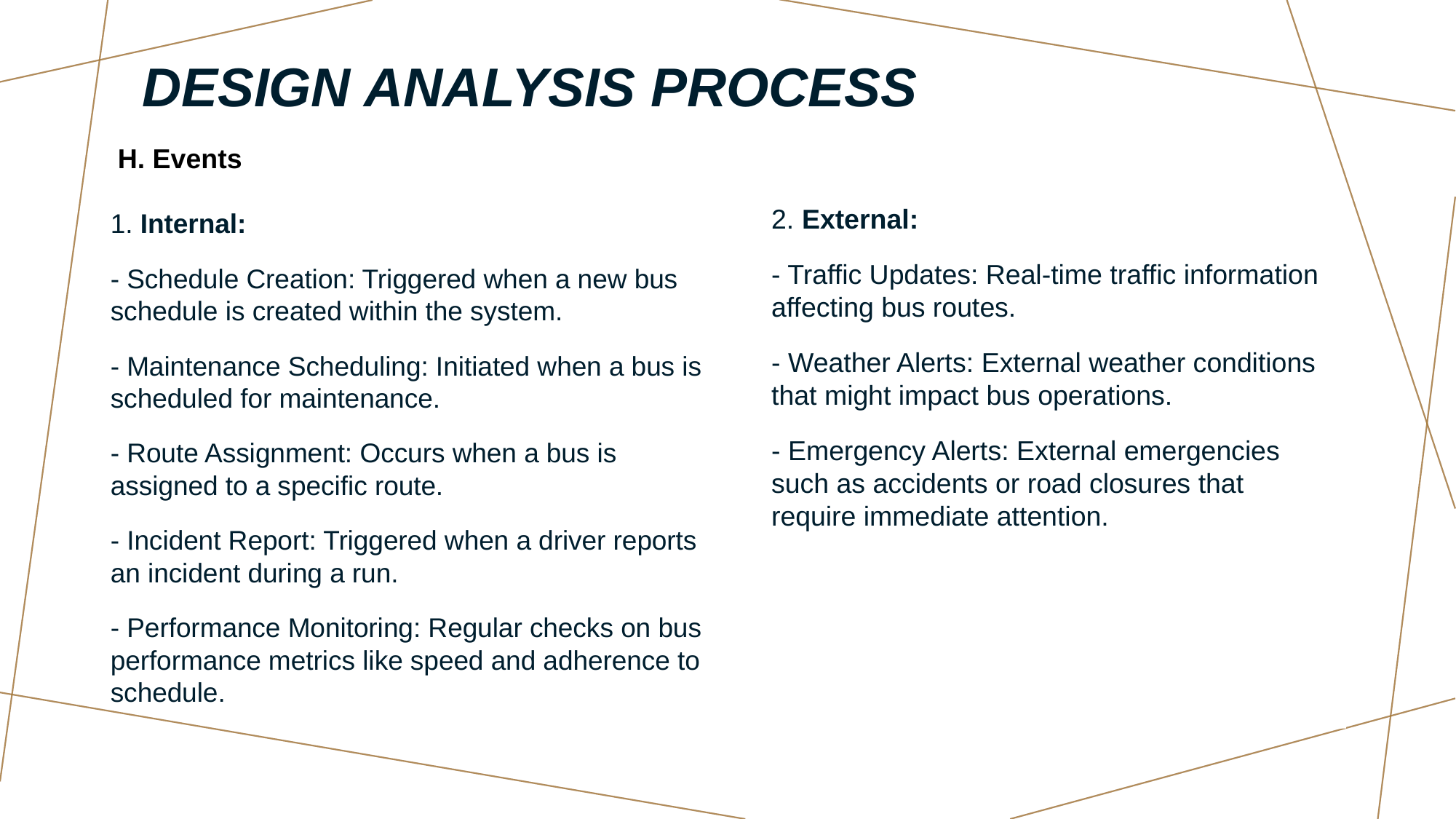

# Design Analysis process
H. Events
2. External:
- Traffic Updates: Real-time traffic information affecting bus routes.
- Weather Alerts: External weather conditions that might impact bus operations.
- Emergency Alerts: External emergencies such as accidents or road closures that require immediate attention.

1. Internal:
- Schedule Creation: Triggered when a new bus schedule is created within the system.
- Maintenance Scheduling: Initiated when a bus is scheduled for maintenance.
- Route Assignment: Occurs when a bus is assigned to a specific route.
- Incident Report: Triggered when a driver reports an incident during a run.
- Performance Monitoring: Regular checks on bus performance metrics like speed and adherence to schedule.